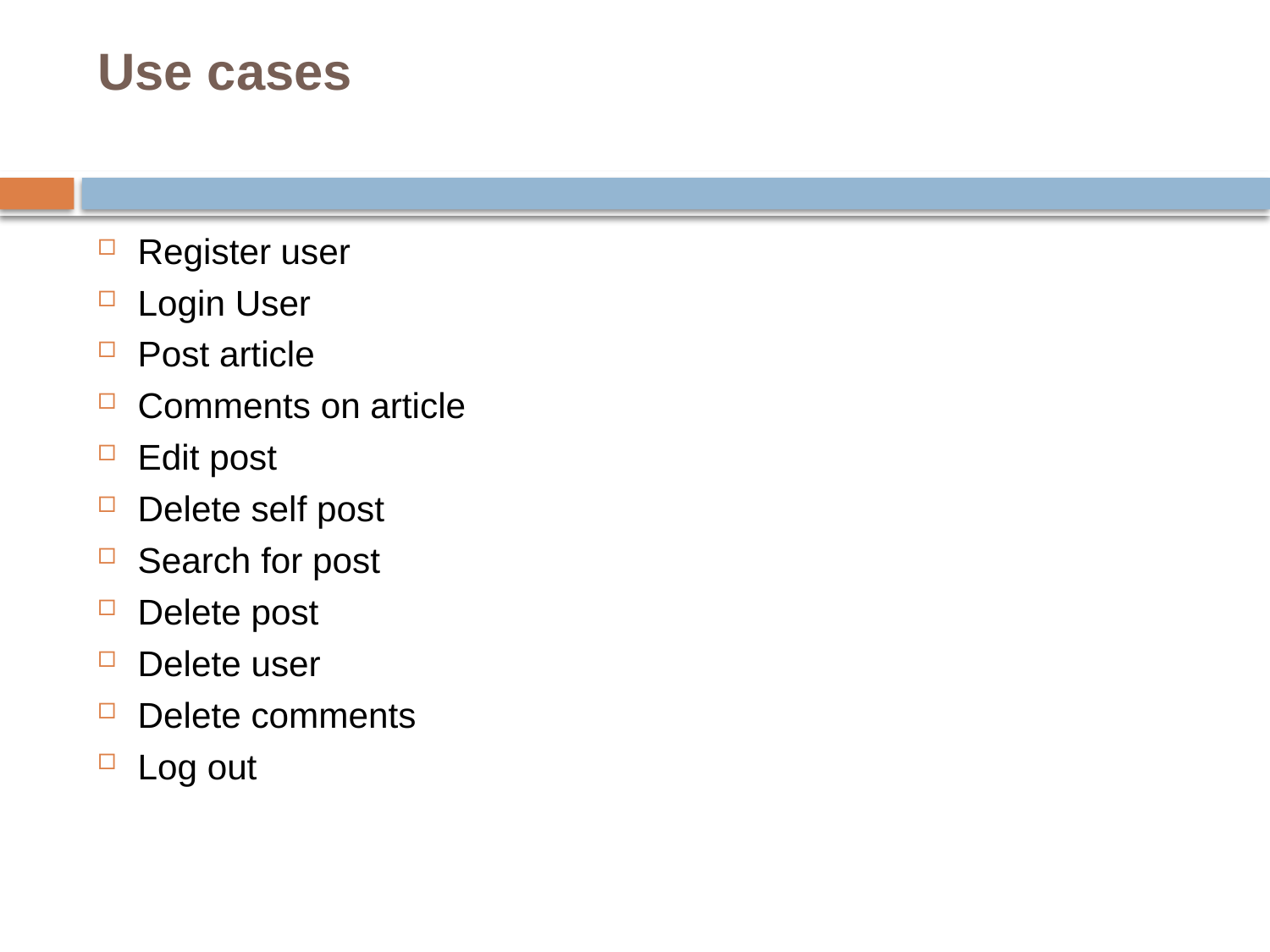

# Use cases
Register user
Login User
Post article
Comments on article
Edit post
Delete self post
Search for post
Delete post
Delete user
Delete comments
Log out